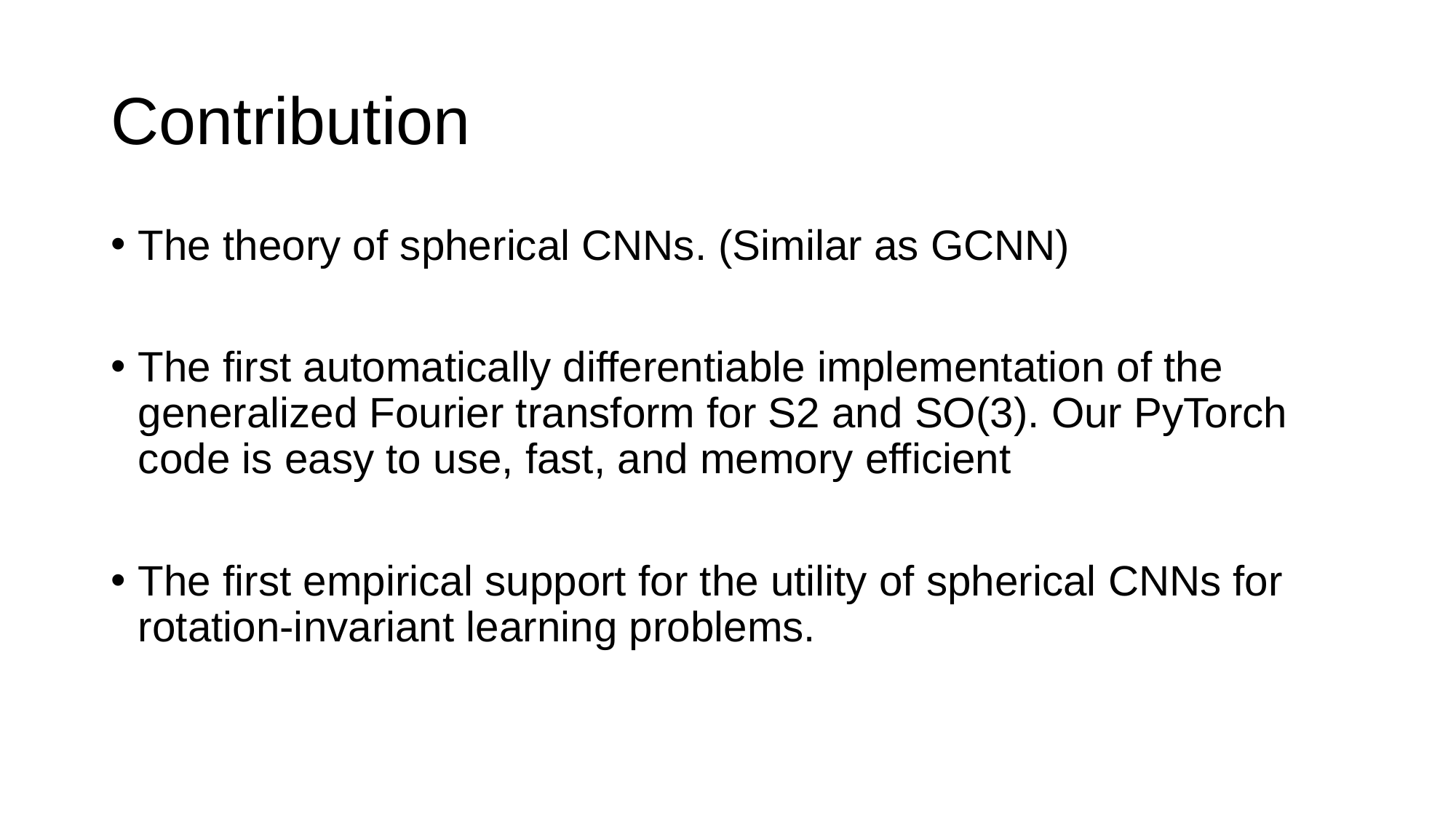

# Contribution
The theory of spherical CNNs. (Similar as GCNN)

The first automatically differentiable implementation of the generalized Fourier transform for S2 and SO(3). Our PyTorch code is easy to use, fast, and memory efficient

The first empirical support for the utility of spherical CNNs for rotation-invariant learning problems.